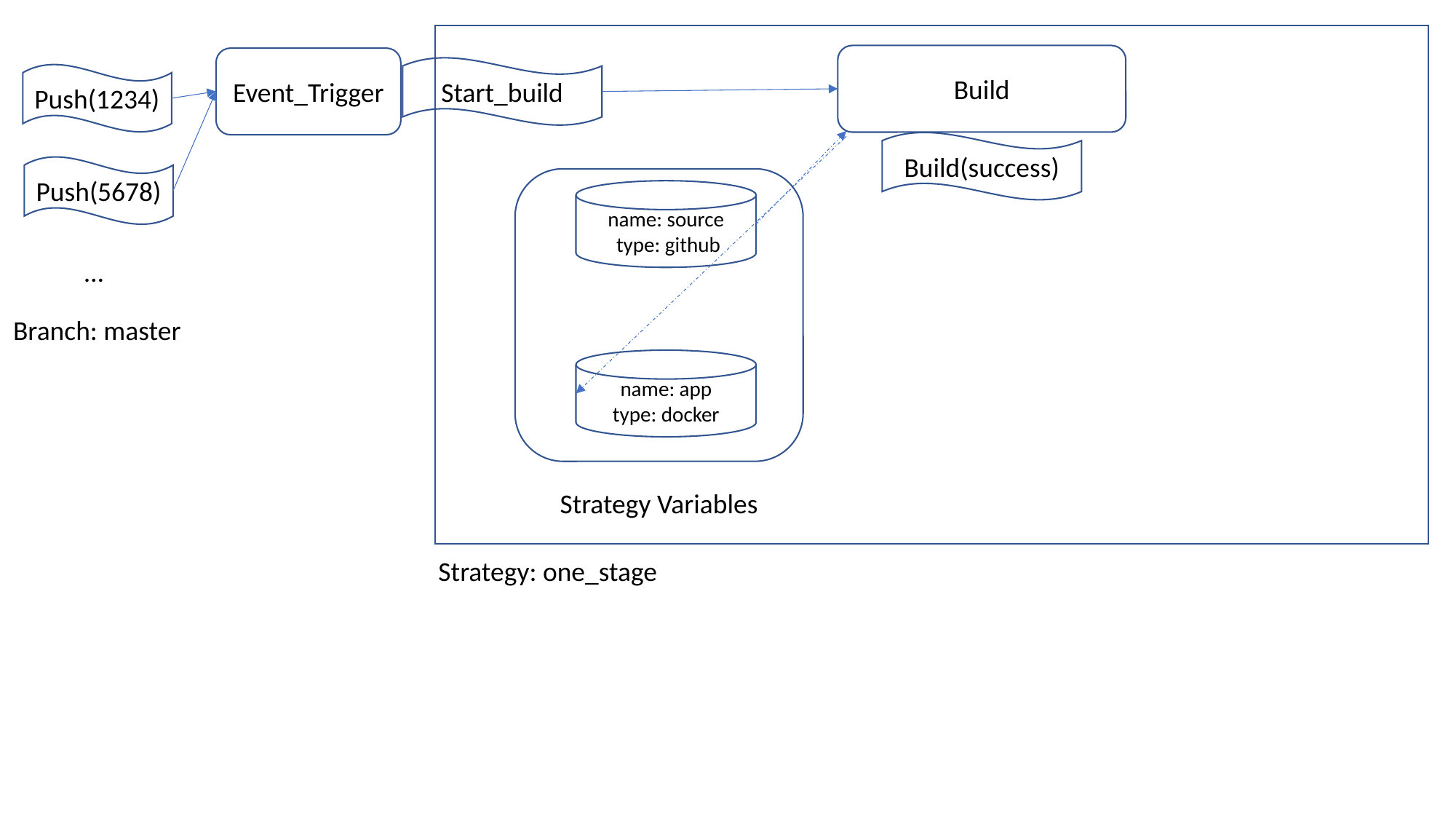

Build
Event_Trigger
Start_build
Push(1234)
Build(success)
Push(5678)

name: source
 type: github
…
Branch: master
name: app
type: docker
Strategy Variables
Strategy: one_stage